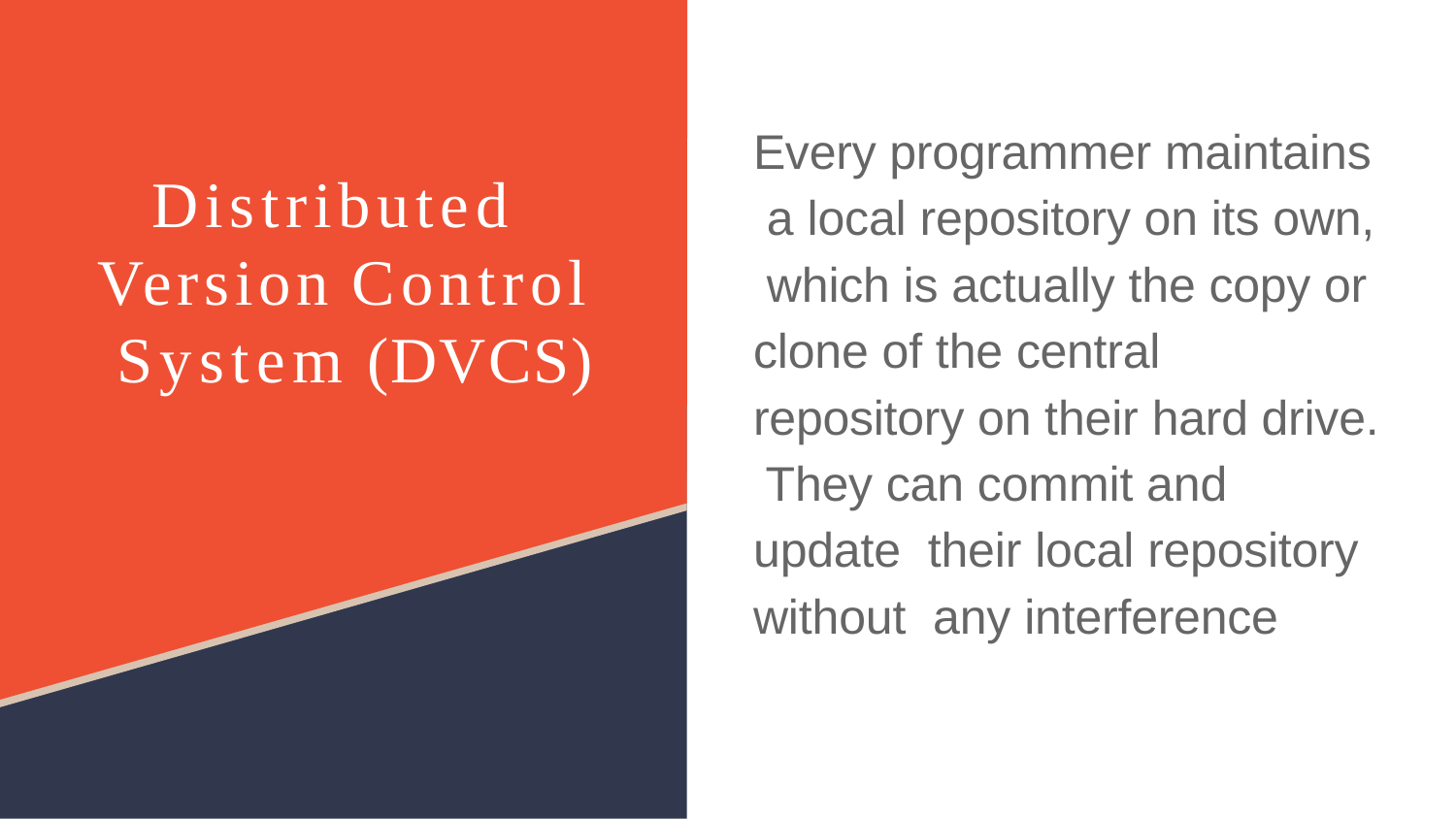

Every programmer maintains  a local repository on its own,  which is actually the copy or  clone of the central  repository on their hard drive.  They can commit and update  their local repository without  any interference
# Distributed  Version Control  System (DVCS)